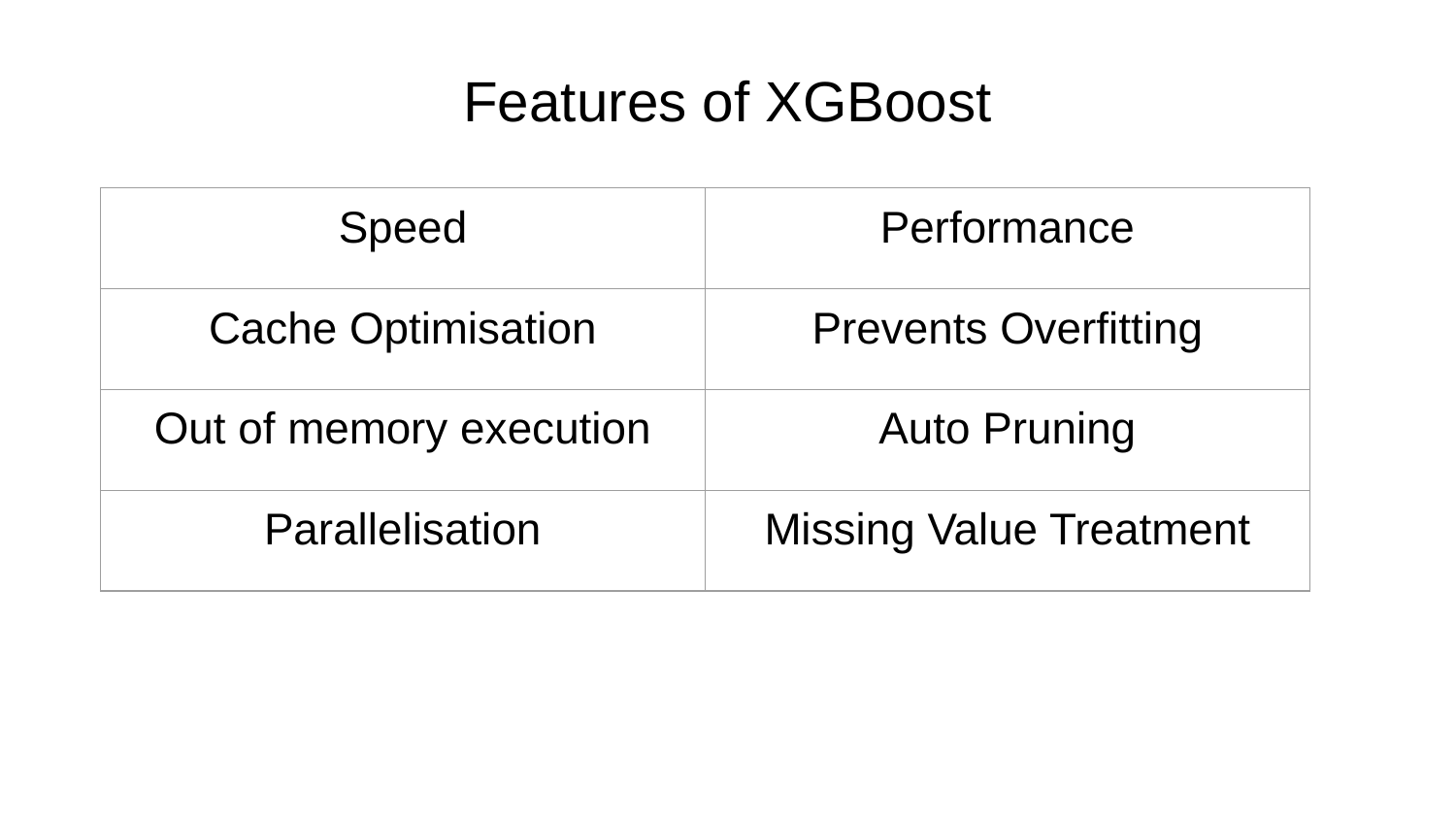

# Features of XGBoost
| Speed | Performance |
| --- | --- |
| Cache Optimisation | Prevents Overfitting |
| Out of memory execution | Auto Pruning |
| Parallelisation | Missing Value Treatment |